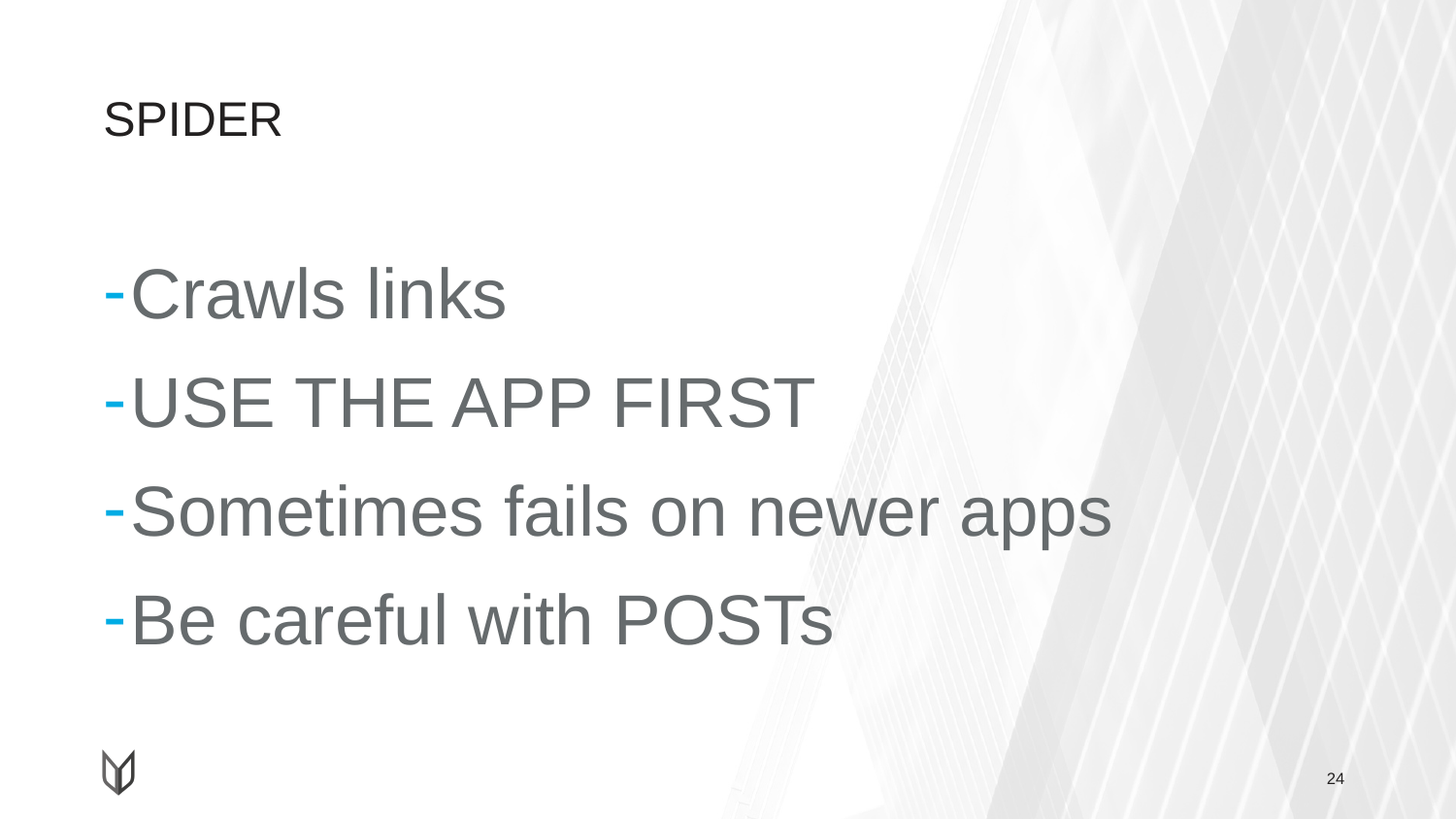

# SPIDER
Crawls links
USE THE APP FIRST
Sometimes fails on newer apps
Be careful with POSTs

24